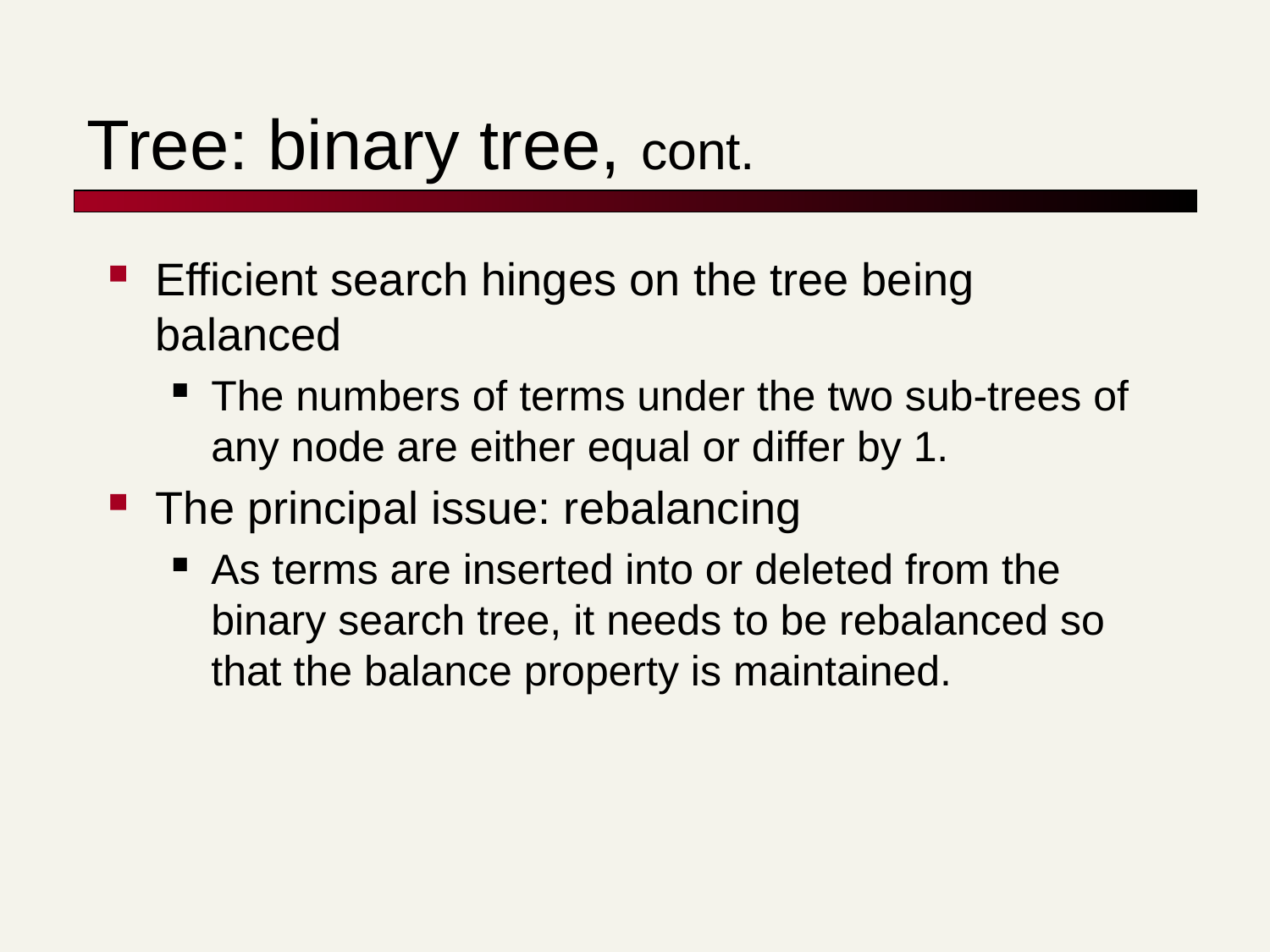

# Tree: binary tree, cont.
Efficient search hinges on the tree being balanced
The numbers of terms under the two sub-trees of any node are either equal or differ by 1.
The principal issue: rebalancing
As terms are inserted into or deleted from the binary search tree, it needs to be rebalanced so that the balance property is maintained.